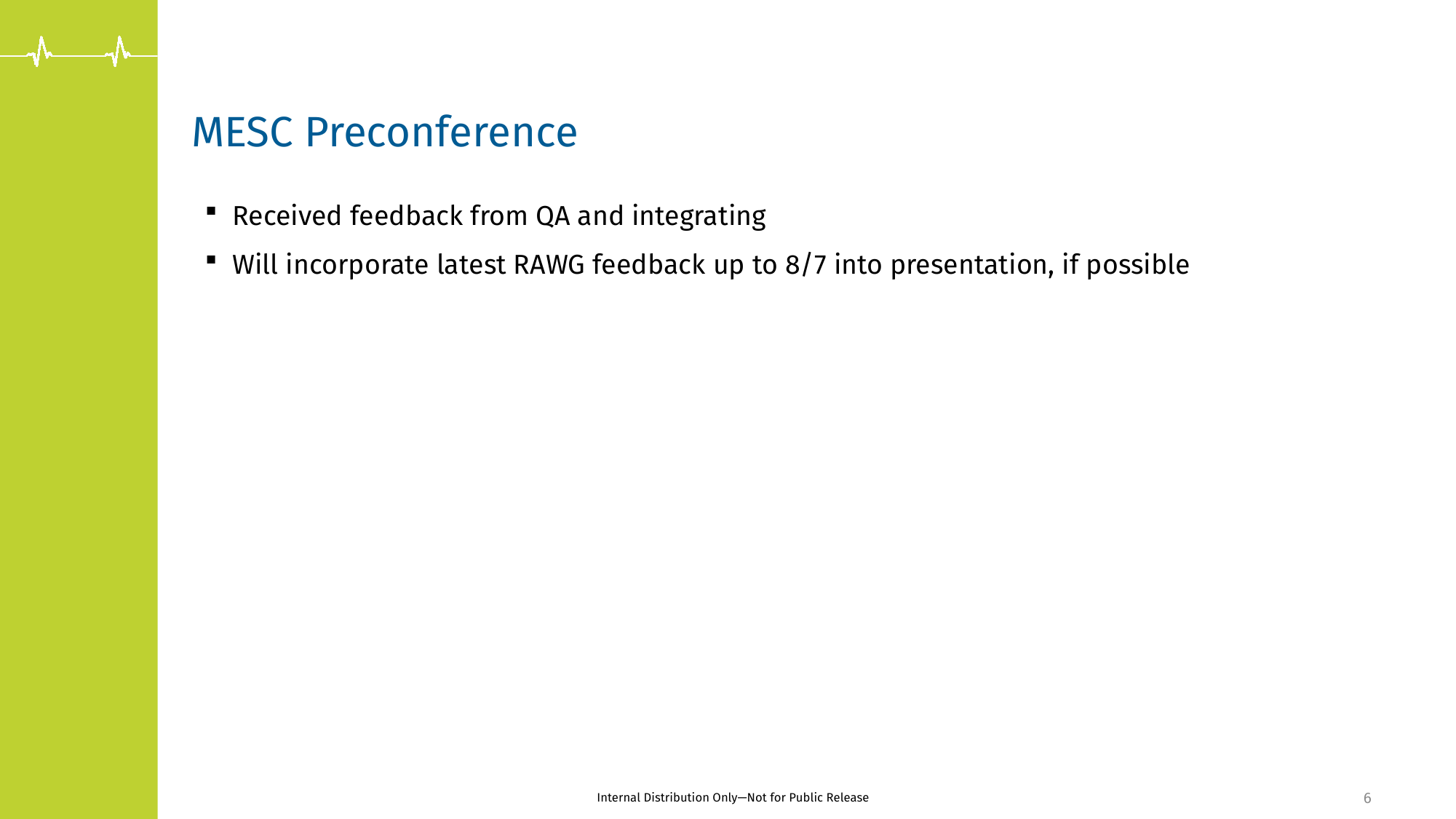

# MESC Preconference
Received feedback from QA and integrating
Will incorporate latest RAWG feedback up to 8/7 into presentation, if possible
6